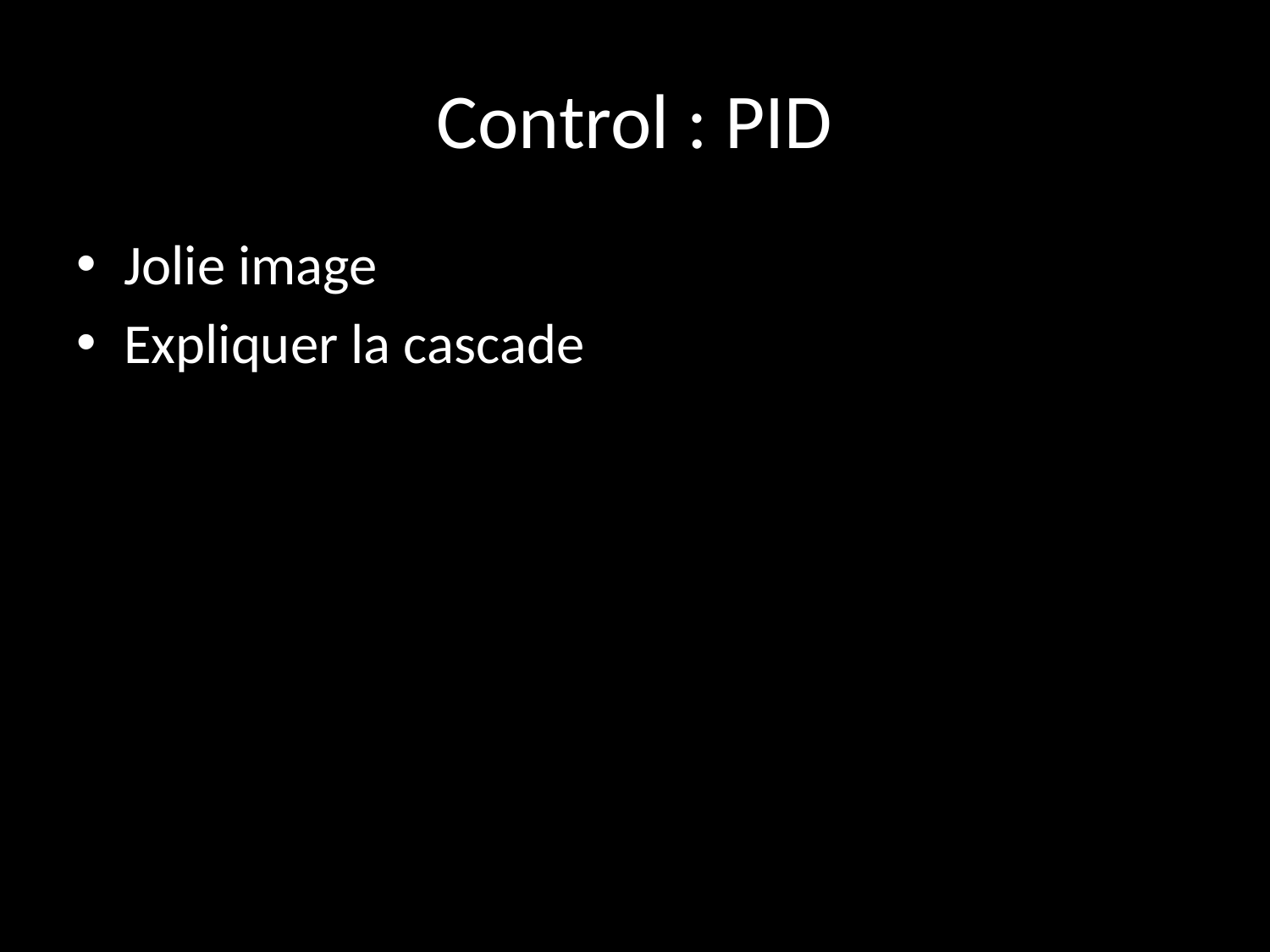

# Control : PID
Jolie image
Expliquer la cascade